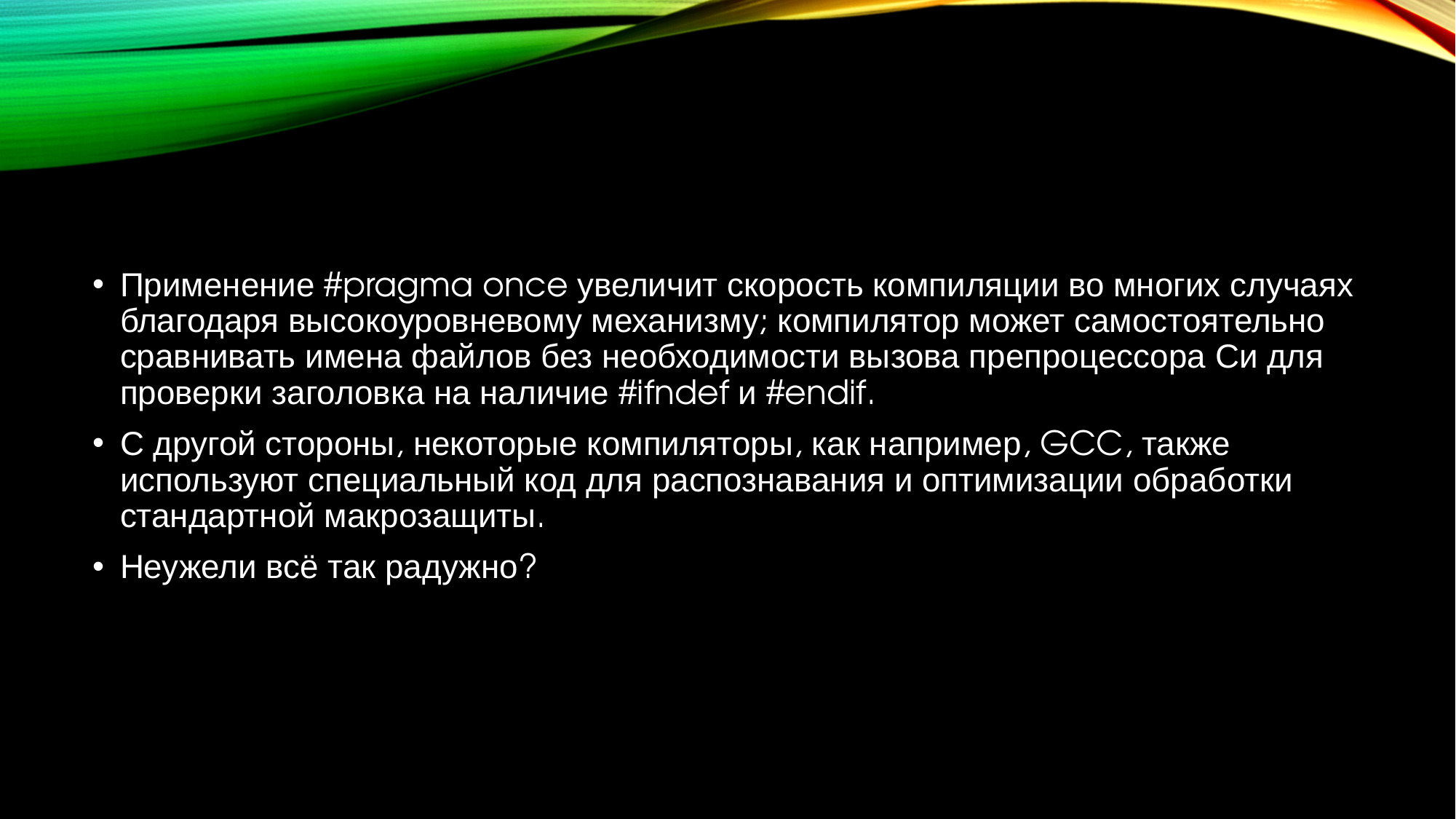

Применение #pragma once увеличит скорость компиляции во многих случаях благодаря высокоуровневому механизму; компилятор может самостоятельно сравнивать имена файлов без необходимости вызова препроцессора Си для проверки заголовка на наличие #ifndef и #endif.
С другой стороны, некоторые компиляторы, как например, GCC, также используют специальный код для распознавания и оптимизации обработки стандартной макрозащиты.
Неужели всё так радужно?